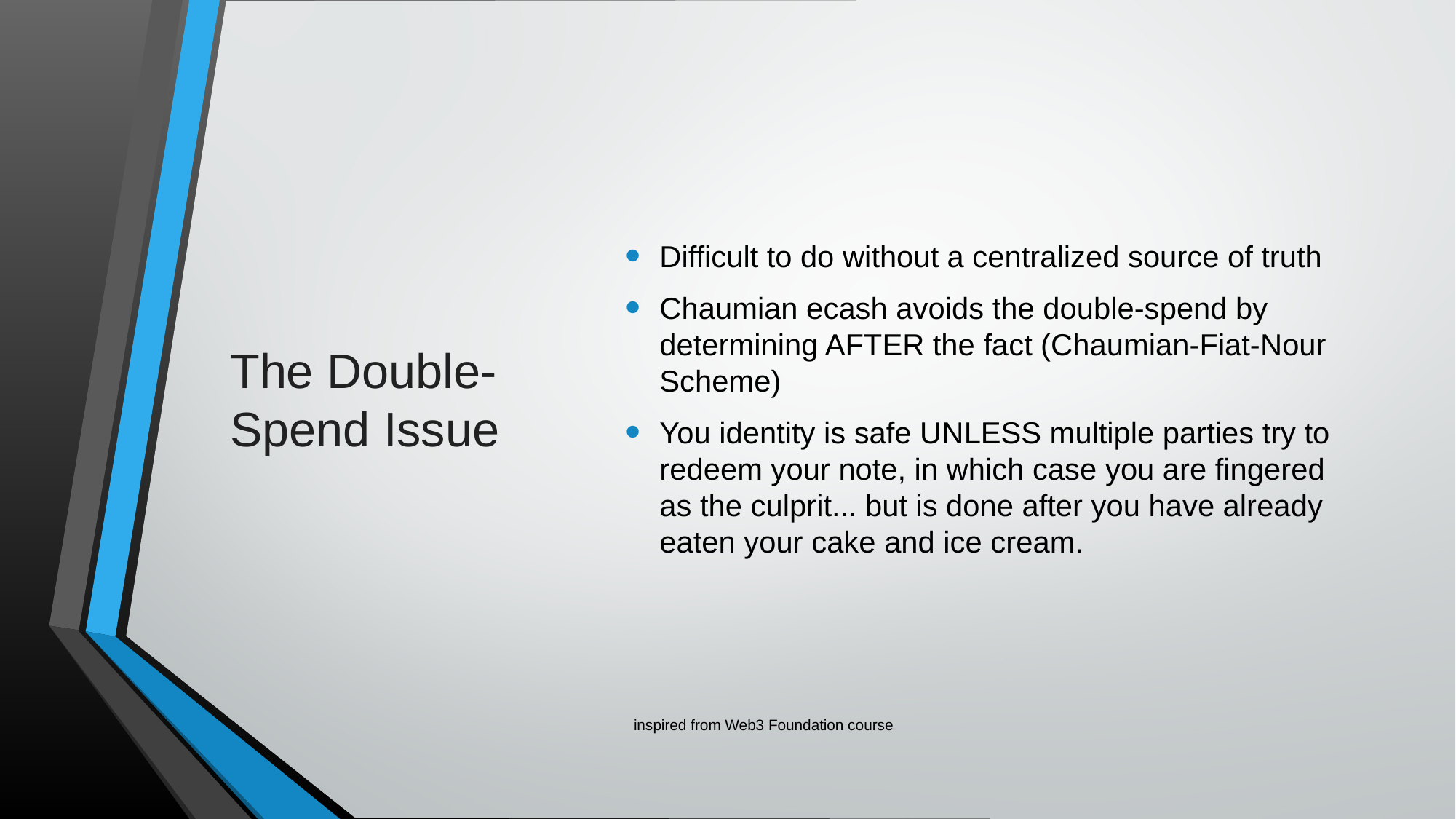

# The Double-Spend Issue
Difficult to do without a centralized source of truth
Chaumian ecash avoids the double-spend by determining AFTER the fact (Chaumian-Fiat-Nour Scheme)
You identity is safe UNLESS multiple parties try to redeem your note, in which case you are fingered as the culprit... but is done after you have already eaten your cake and ice cream.
inspired from Web3 Foundation course